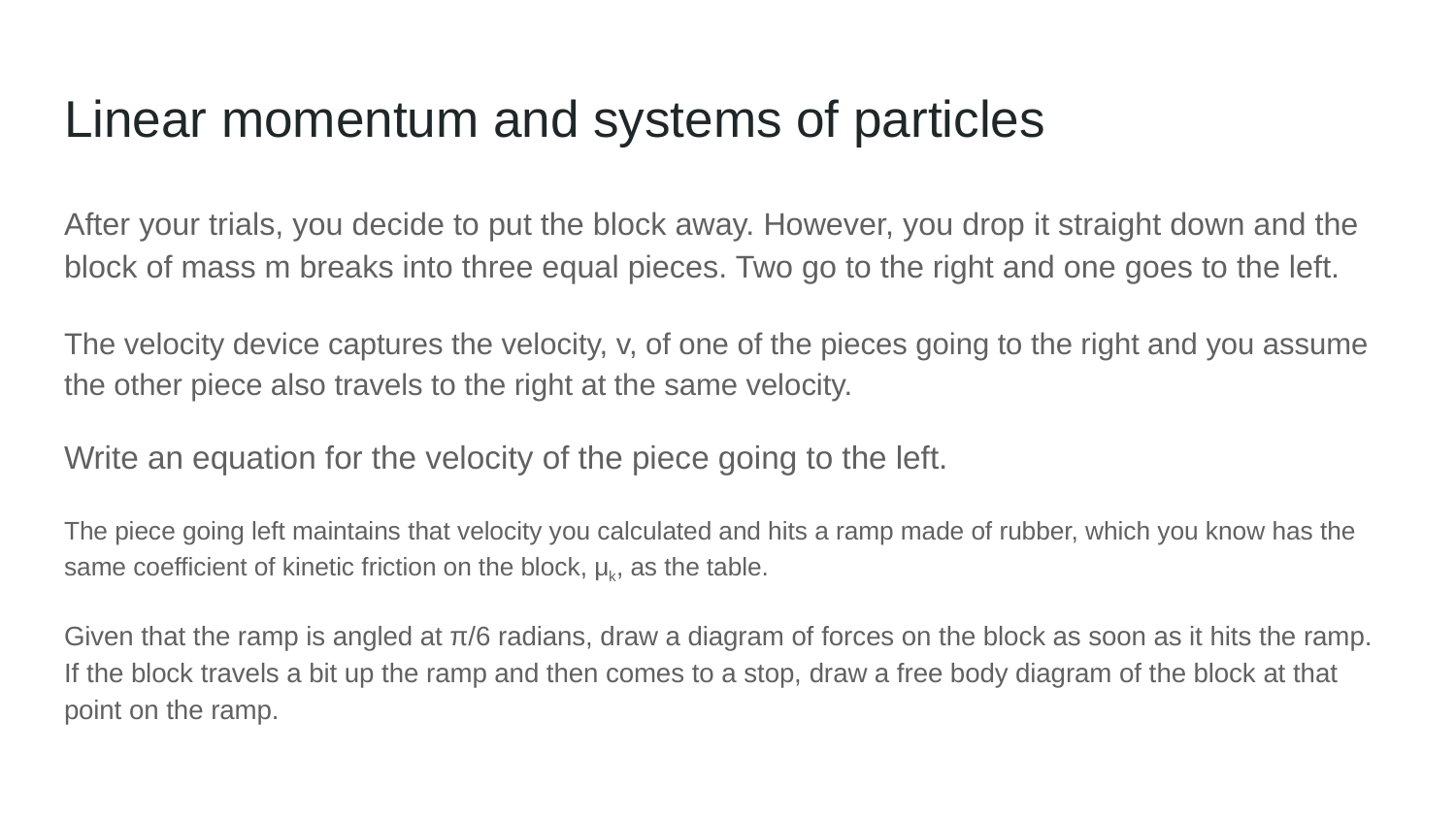

# Linear momentum and systems of particles
After your trials, you decide to put the block away. However, you drop it straight down and the block of mass m breaks into three equal pieces. Two go to the right and one goes to the left.
The velocity device captures the velocity, v, of one of the pieces going to the right and you assume the other piece also travels to the right at the same velocity.
Write an equation for the velocity of the piece going to the left.
The piece going left maintains that velocity you calculated and hits a ramp made of rubber, which you know has the same coefficient of kinetic friction on the block, μk, as the table.
Given that the ramp is angled at π/6 radians, draw a diagram of forces on the block as soon as it hits the ramp. If the block travels a bit up the ramp and then comes to a stop, draw a free body diagram of the block at that point on the ramp.